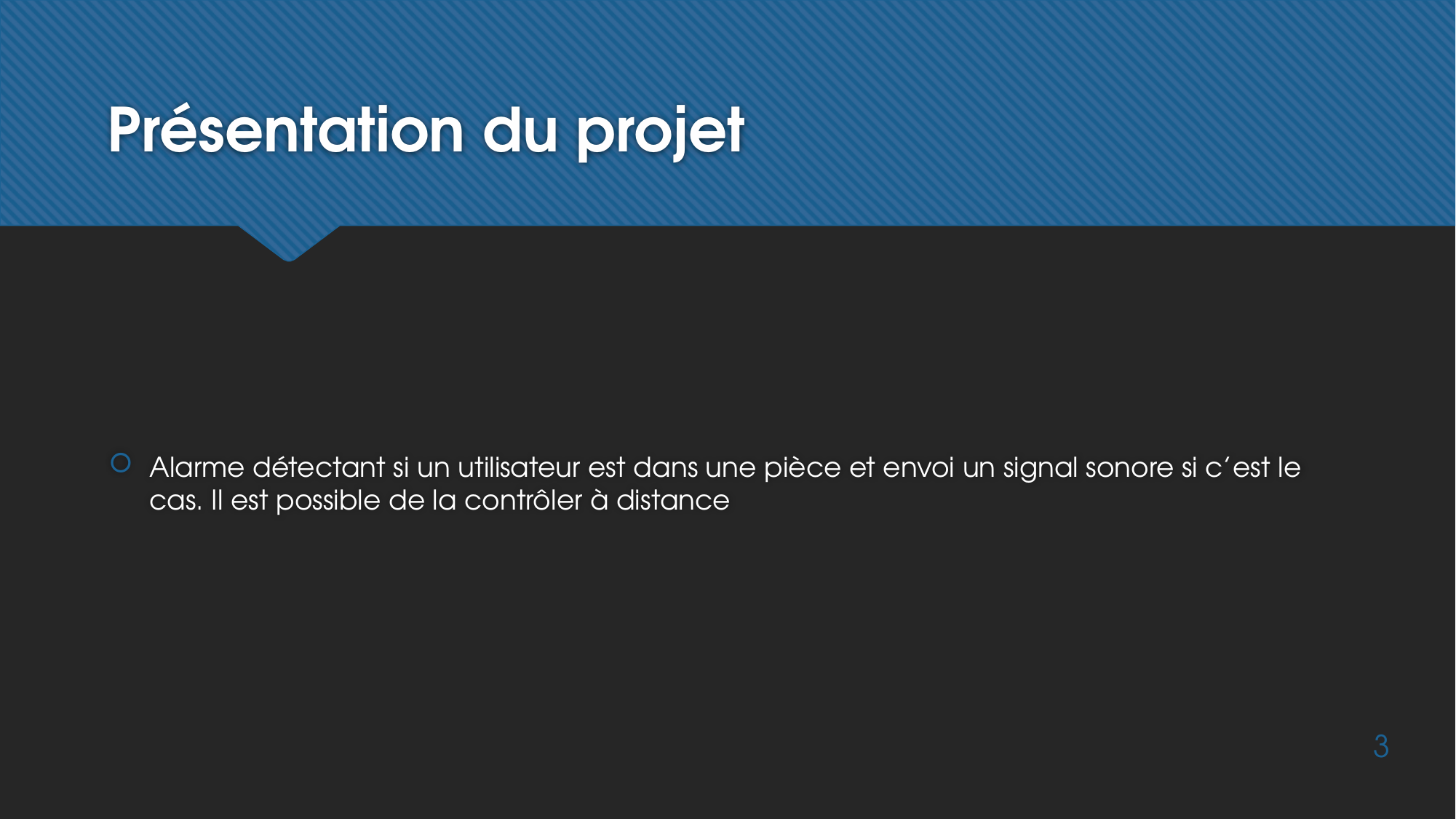

# Présentation du projet
Alarme détectant si un utilisateur est dans une pièce et envoi un signal sonore si c’est le cas. Il est possible de la contrôler à distance
3